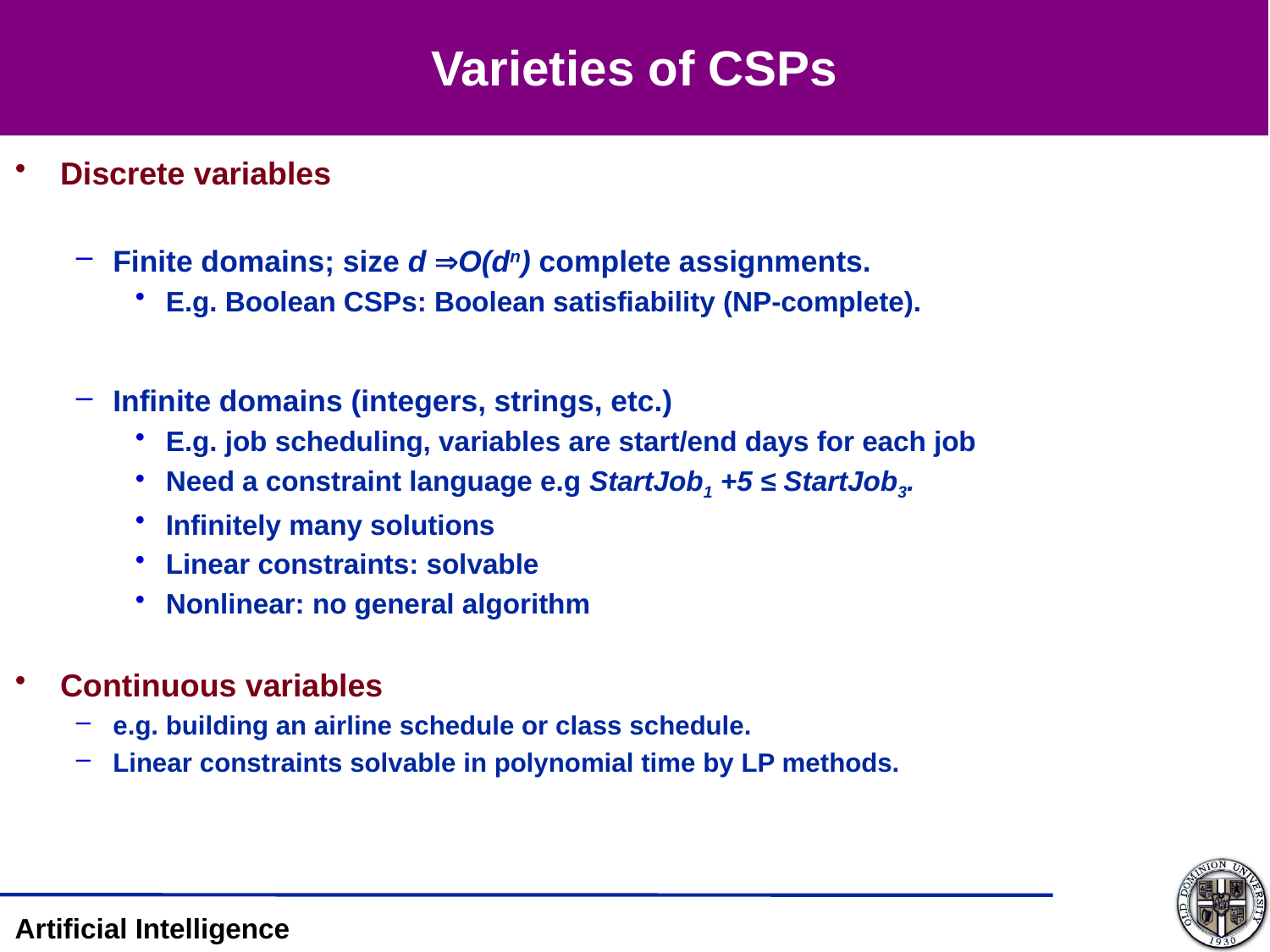

# Varieties of CSPs
Discrete variables

Finite domains; size d ⇒O(dn) complete assignments.
E.g. Boolean CSPs: Boolean satisfiability (NP-complete).

Infinite domains (integers, strings, etc.)
E.g. job scheduling, variables are start/end days for each job
Need a constraint language e.g StartJob1 +5 ≤ StartJob3.
Infinitely many solutions
Linear constraints: solvable
Nonlinear: no general algorithm

Continuous variables
e.g. building an airline schedule or class schedule.
Linear constraints solvable in polynomial time by LP methods.